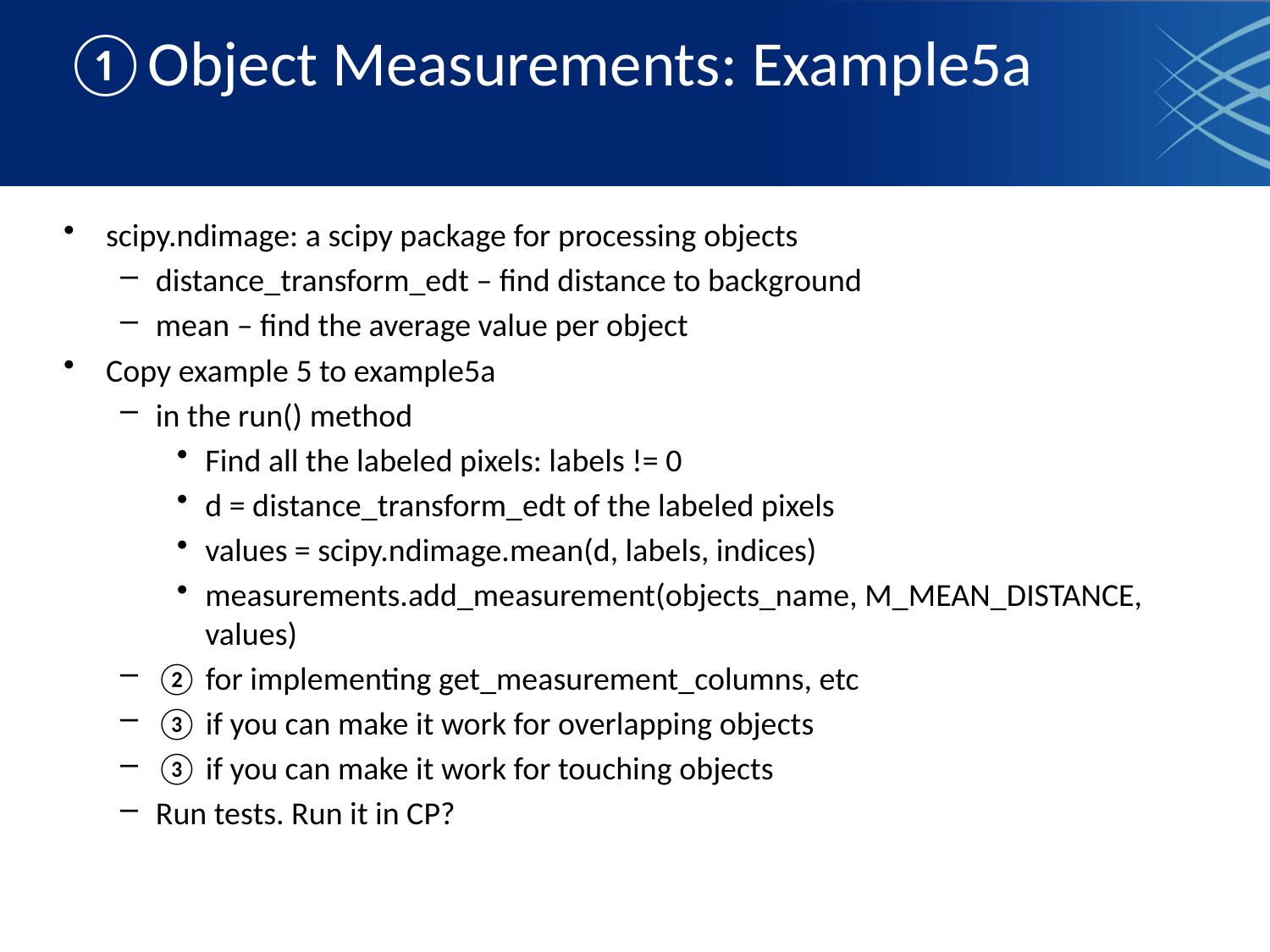

# ①Object Measurements: Example5a
scipy.ndimage: a scipy package for processing objects
distance_transform_edt – find distance to background
mean – find the average value per object
Copy example 5 to example5a
in the run() method
Find all the labeled pixels: labels != 0
d = distance_transform_edt of the labeled pixels
values = scipy.ndimage.mean(d, labels, indices)
measurements.add_measurement(objects_name, M_MEAN_DISTANCE, values)
② for implementing get_measurement_columns, etc
③ if you can make it work for overlapping objects
③ if you can make it work for touching objects
Run tests. Run it in CP?